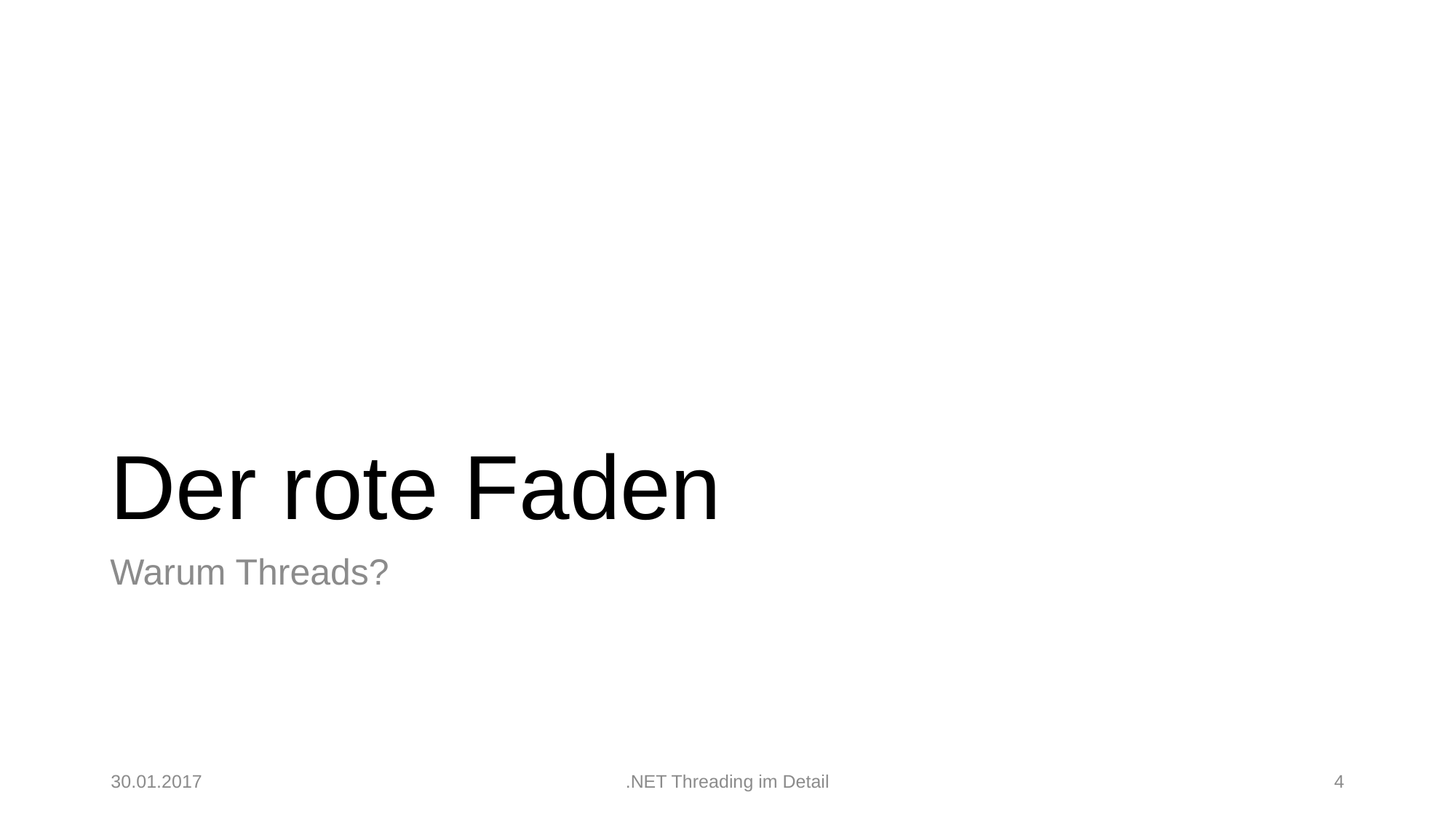

# Der rote Faden
Warum Threads?
30.01.2017
.NET Threading im Detail
4